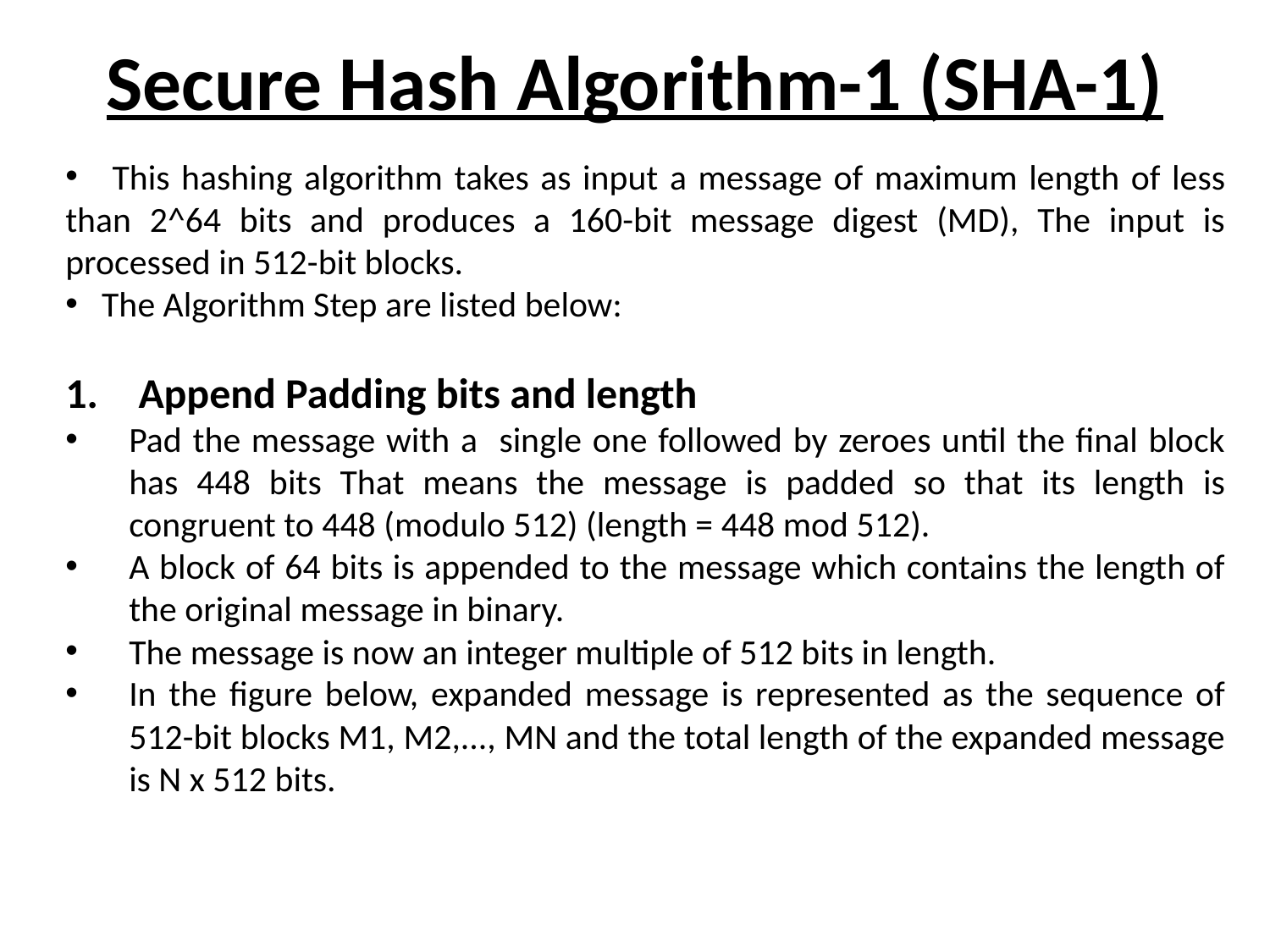

# Secure Hash Algorithm-1 (SHA-1)
   This hashing algorithm takes as input a message of maximum length of less than 2^64 bits and produces a 160-bit message digest (MD), The input is processed in 512-bit blocks.
   The Algorithm Step are listed below:

 Append Padding bits and length
Pad the message with a  single one followed by zeroes until the final block has 448 bits That means the message is padded so that its length is congruent to 448 (modulo 512) (length = 448 mod 512).
A block of 64 bits is appended to the message which contains the length of the original message in binary.
The message is now an integer multiple of 512 bits in length.
In the figure below, expanded message is represented as the sequence of 512-bit blocks M1, M2,..., MN and the total length of the expanded message is N x 512 bits.